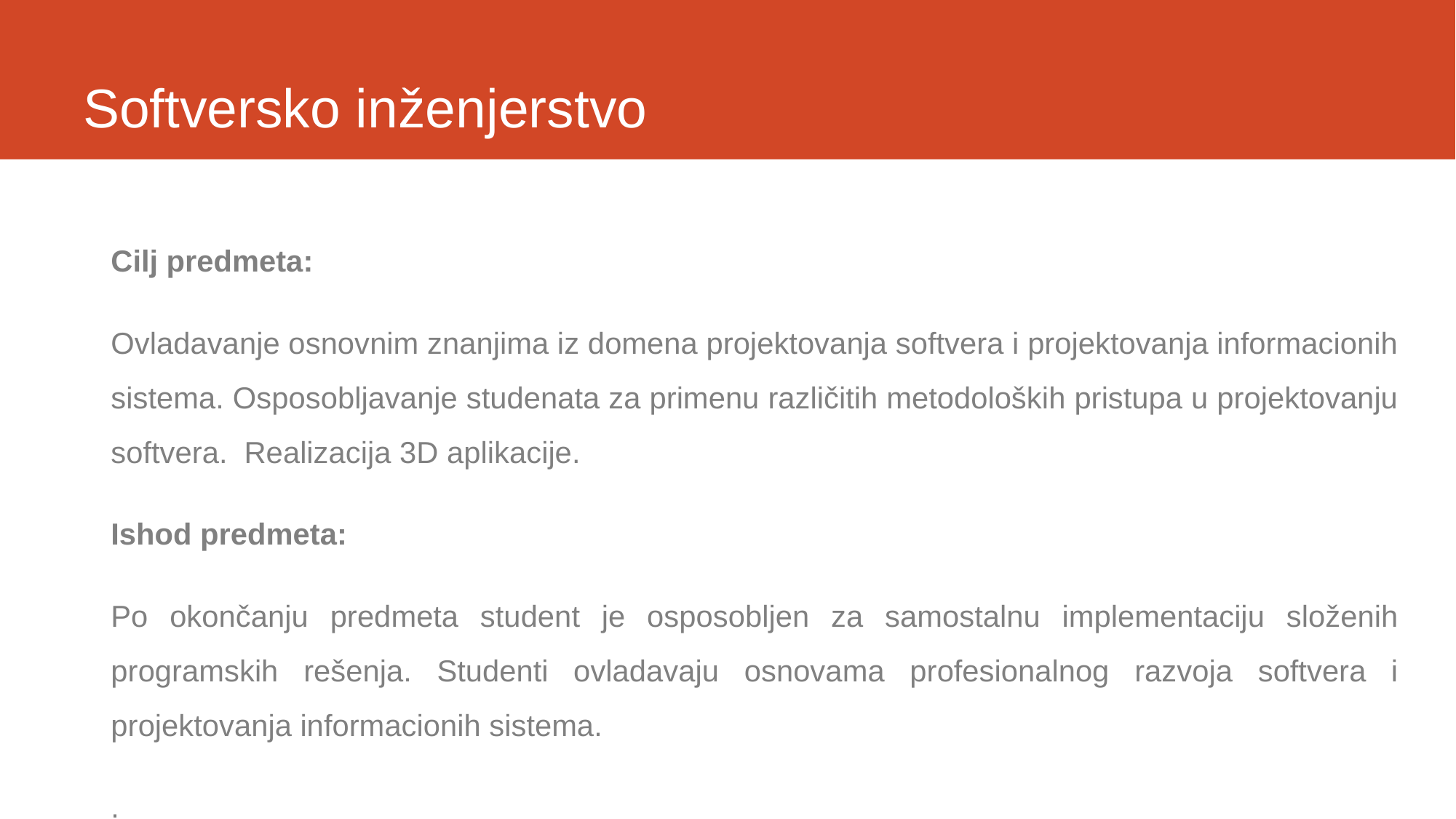

# Softversko inženjerstvo
Cilj predmeta:
Ovladavanje osnovnim znanjima iz domena projektovanja softvera i projektovanja informacionih sistema. Osposobljavanje studenata za primenu različitih metodoloških pristupa u projektovanju softvera.  Realizacija 3D aplikacije.
Ishod predmeta:
Po okončanju predmeta student je osposobljen za samostalnu implementaciju složenih programskih rešenja. Studenti ovladavaju osnovama profesionalnog razvoja softvera i projektovanja informacionih sistema.
.